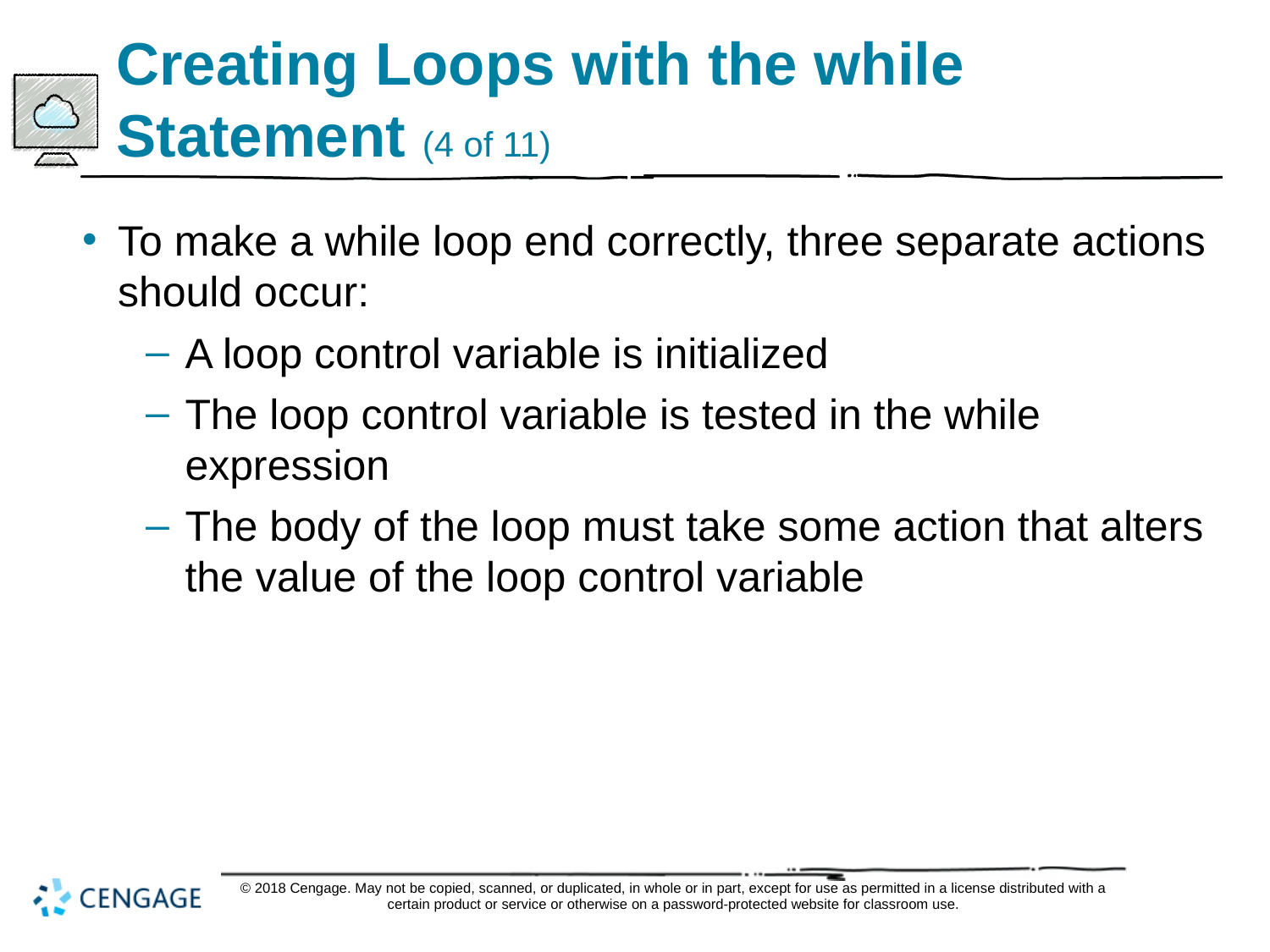

# Creating Loops with the while Statement (4 of 11)
To make a while loop end correctly, three separate actions should occur:
A loop control variable is initialized
The loop control variable is tested in the while expression
The body of the loop must take some action that alters the value of the loop control variable
© 2018 Cengage. May not be copied, scanned, or duplicated, in whole or in part, except for use as permitted in a license distributed with a certain product or service or otherwise on a password-protected website for classroom use.